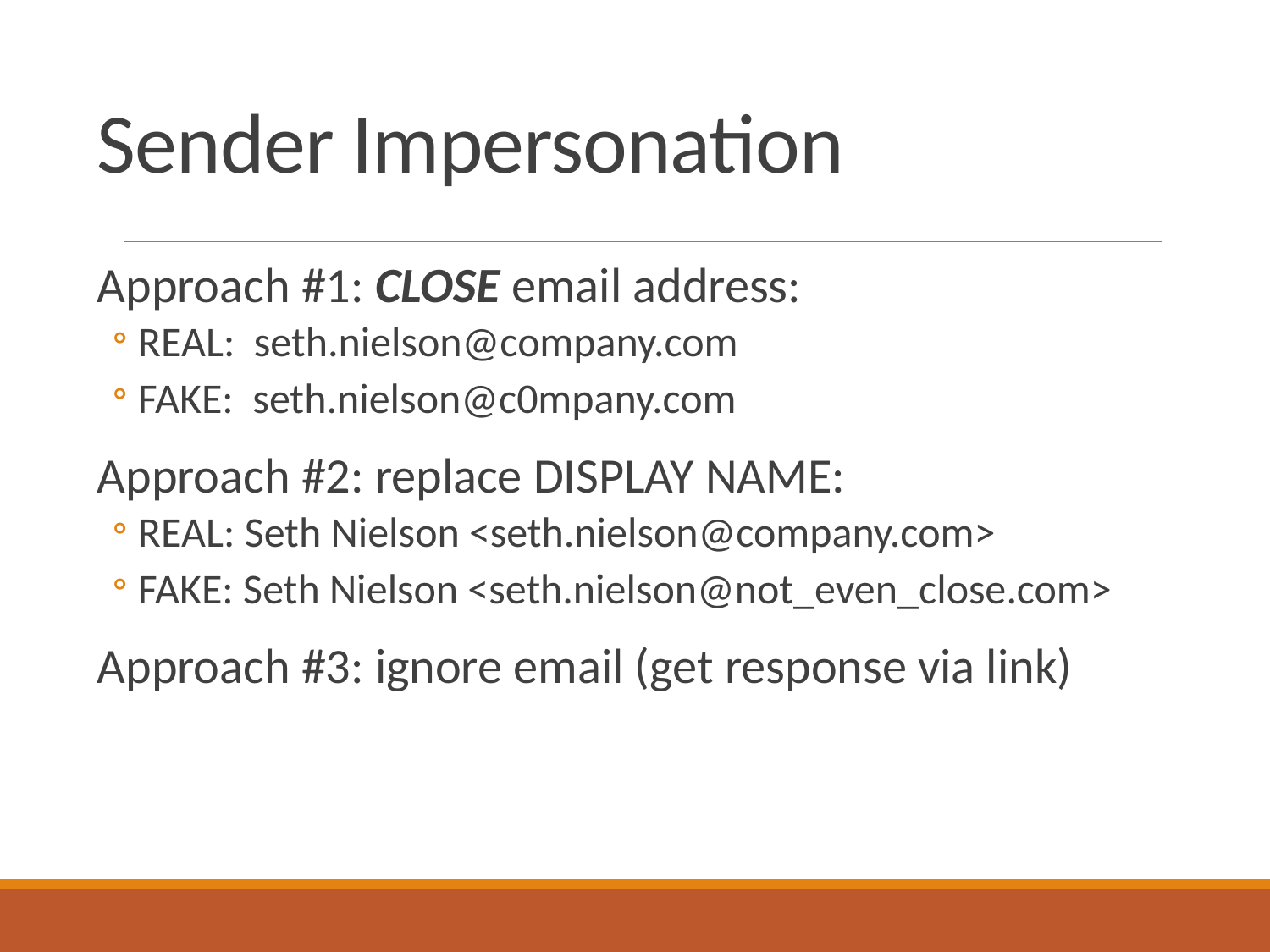

# Sender Impersonation
Approach #1: CLOSE email address:
REAL:  seth.nielson@company.com
FAKE:  seth.nielson@c0mpany.com
Approach #2: replace DISPLAY NAME:
REAL: Seth Nielson <seth.nielson@company.com>
FAKE: Seth Nielson <seth.nielson@not_even_close.com>
Approach #3: ignore email (get response via link)